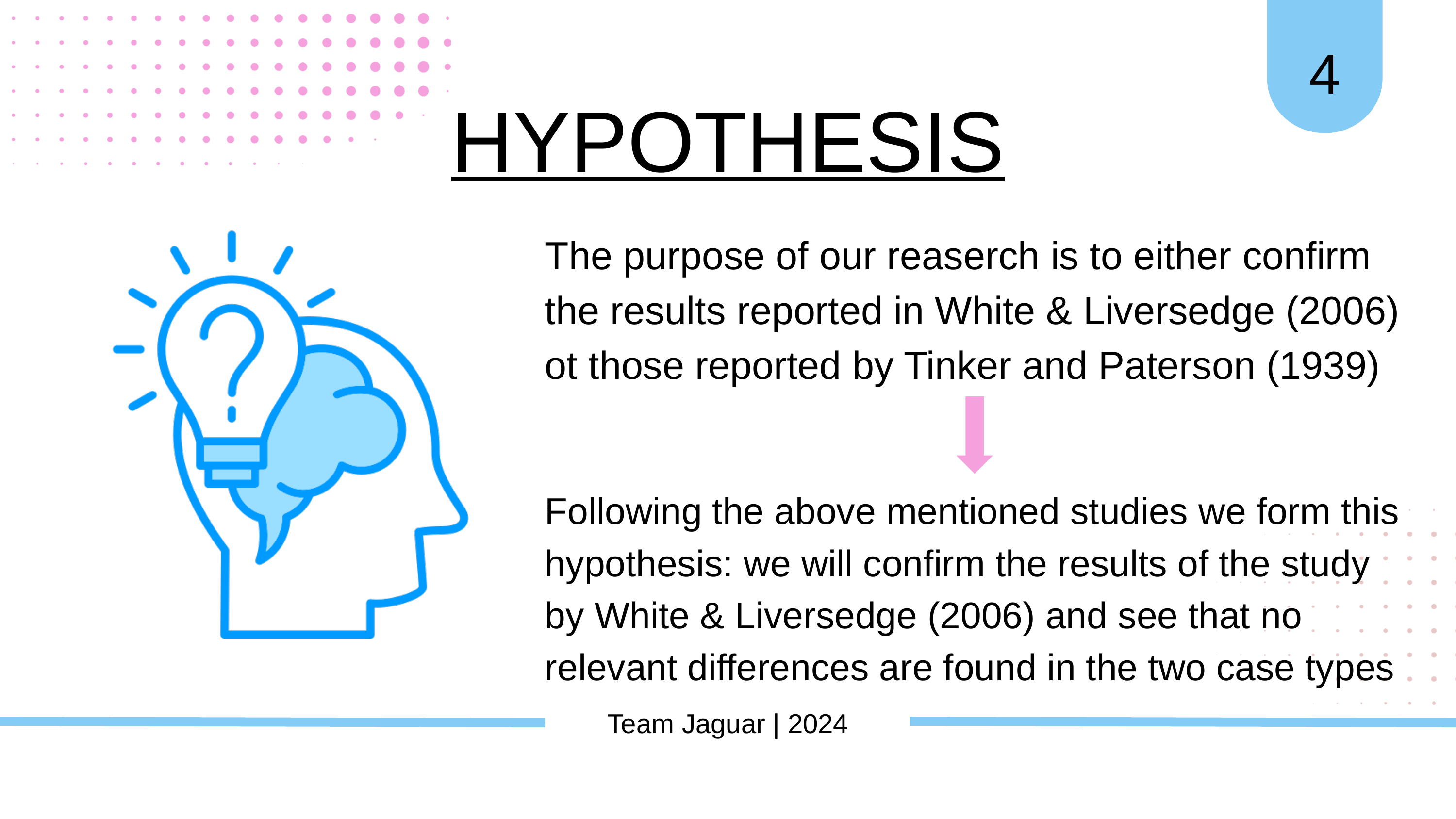

4

HYPOTHESIS
The purpose of our reaserch is to either confirm the results reported in White & Liversedge (2006) ot those reported by Tinker and Paterson (1939)

Following the above mentioned studies we form this hypothesis: we will confirm the results of the study by White & Liversedge (2006) and see that no relevant differences are found in the two case types

Team Jaguar | 2024